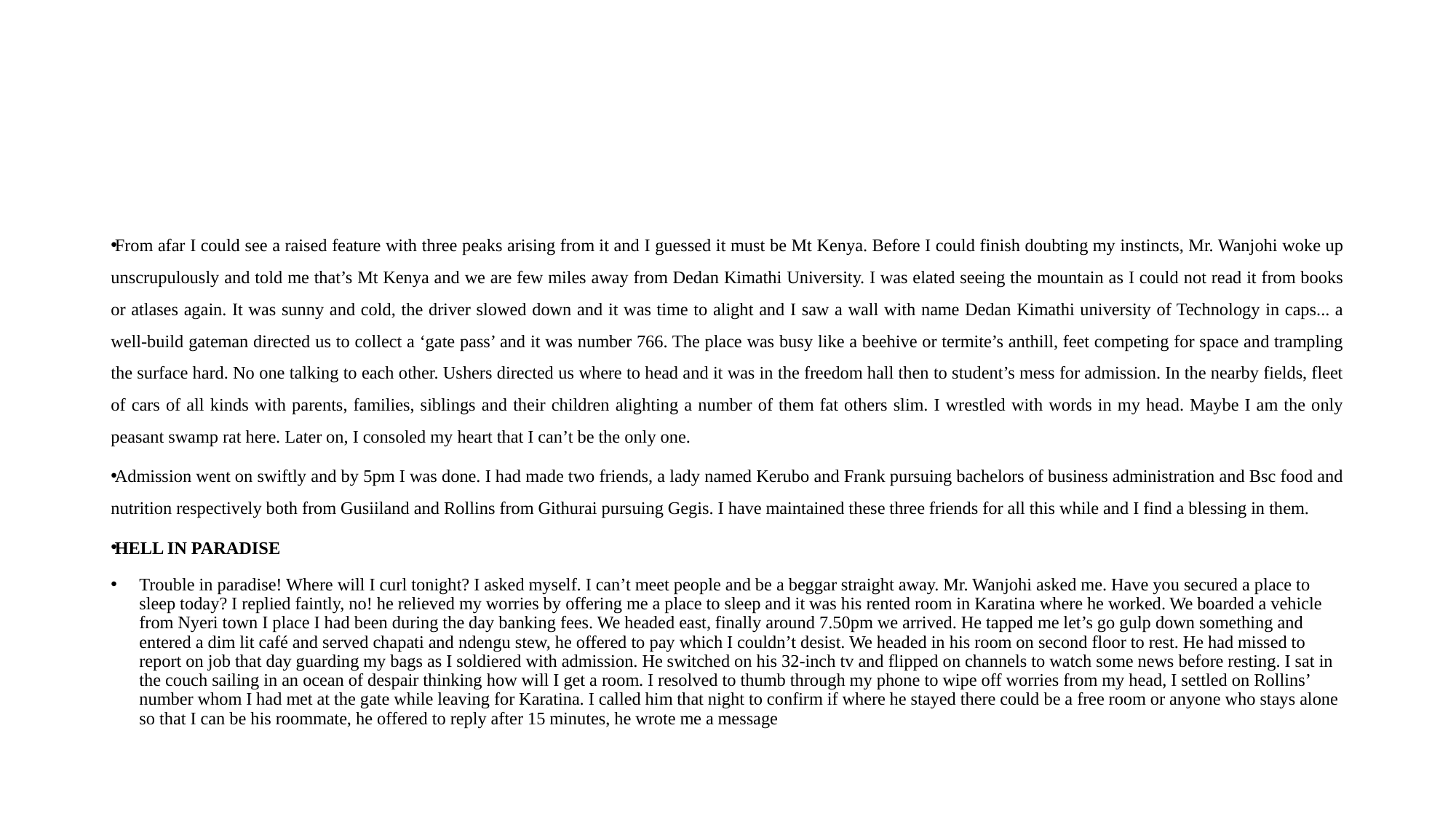

#
From afar I could see a raised feature with three peaks arising from it and I guessed it must be Mt Kenya. Before I could finish doubting my instincts, Mr. Wanjohi woke up unscrupulously and told me that’s Mt Kenya and we are few miles away from Dedan Kimathi University. I was elated seeing the mountain as I could not read it from books or atlases again. It was sunny and cold, the driver slowed down and it was time to alight and I saw a wall with name Dedan Kimathi university of Technology in caps... a well-build gateman directed us to collect a ‘gate pass’ and it was number 766. The place was busy like a beehive or termite’s anthill, feet competing for space and trampling the surface hard. No one talking to each other. Ushers directed us where to head and it was in the freedom hall then to student’s mess for admission. In the nearby fields, fleet of cars of all kinds with parents, families, siblings and their children alighting a number of them fat others slim. I wrestled with words in my head. Maybe I am the only peasant swamp rat here. Later on, I consoled my heart that I can’t be the only one.
Admission went on swiftly and by 5pm I was done. I had made two friends, a lady named Kerubo and Frank pursuing bachelors of business administration and Bsc food and nutrition respectively both from Gusiiland and Rollins from Githurai pursuing Gegis. I have maintained these three friends for all this while and I find a blessing in them.
HELL IN PARADISE
Trouble in paradise! Where will I curl tonight? I asked myself. I can’t meet people and be a beggar straight away. Mr. Wanjohi asked me. Have you secured a place to sleep today? I replied faintly, no! he relieved my worries by offering me a place to sleep and it was his rented room in Karatina where he worked. We boarded a vehicle from Nyeri town I place I had been during the day banking fees. We headed east, finally around 7.50pm we arrived. He tapped me let’s go gulp down something and entered a dim lit café and served chapati and ndengu stew, he offered to pay which I couldn’t desist. We headed in his room on second floor to rest. He had missed to report on job that day guarding my bags as I soldiered with admission. He switched on his 32-inch tv and flipped on channels to watch some news before resting. I sat in the couch sailing in an ocean of despair thinking how will I get a room. I resolved to thumb through my phone to wipe off worries from my head, I settled on Rollins’ number whom I had met at the gate while leaving for Karatina. I called him that night to confirm if where he stayed there could be a free room or anyone who stays alone so that I can be his roommate, he offered to reply after 15 minutes, he wrote me a message